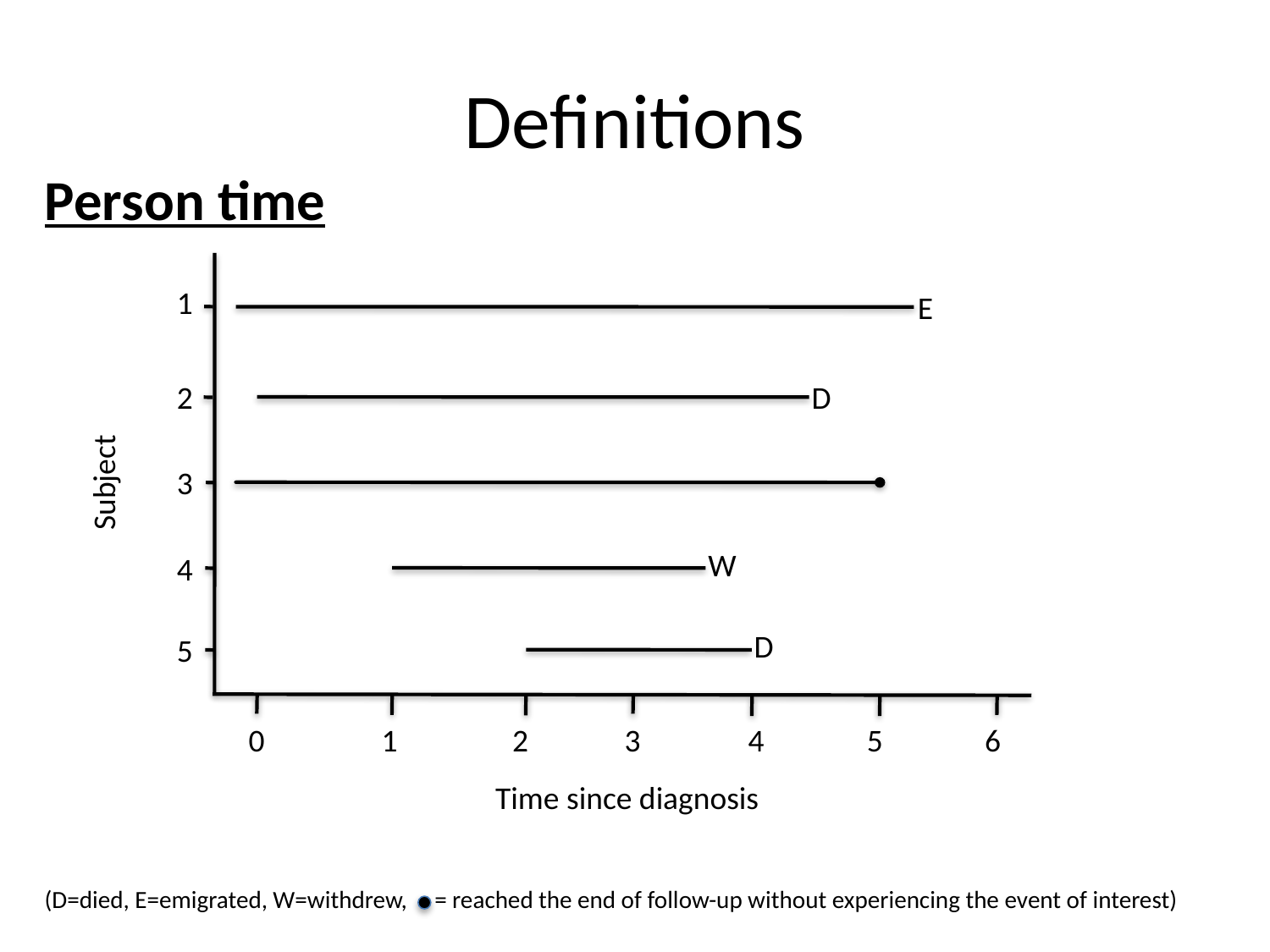

# Definitions
Person time
1
E
2
D
Subject
3
W
4
D
5
0
1
2
3
4
5
6
Time since diagnosis
(D=died, E=emigrated, W=withdrew,     = reached the end of follow-up without experiencing the event of interest)